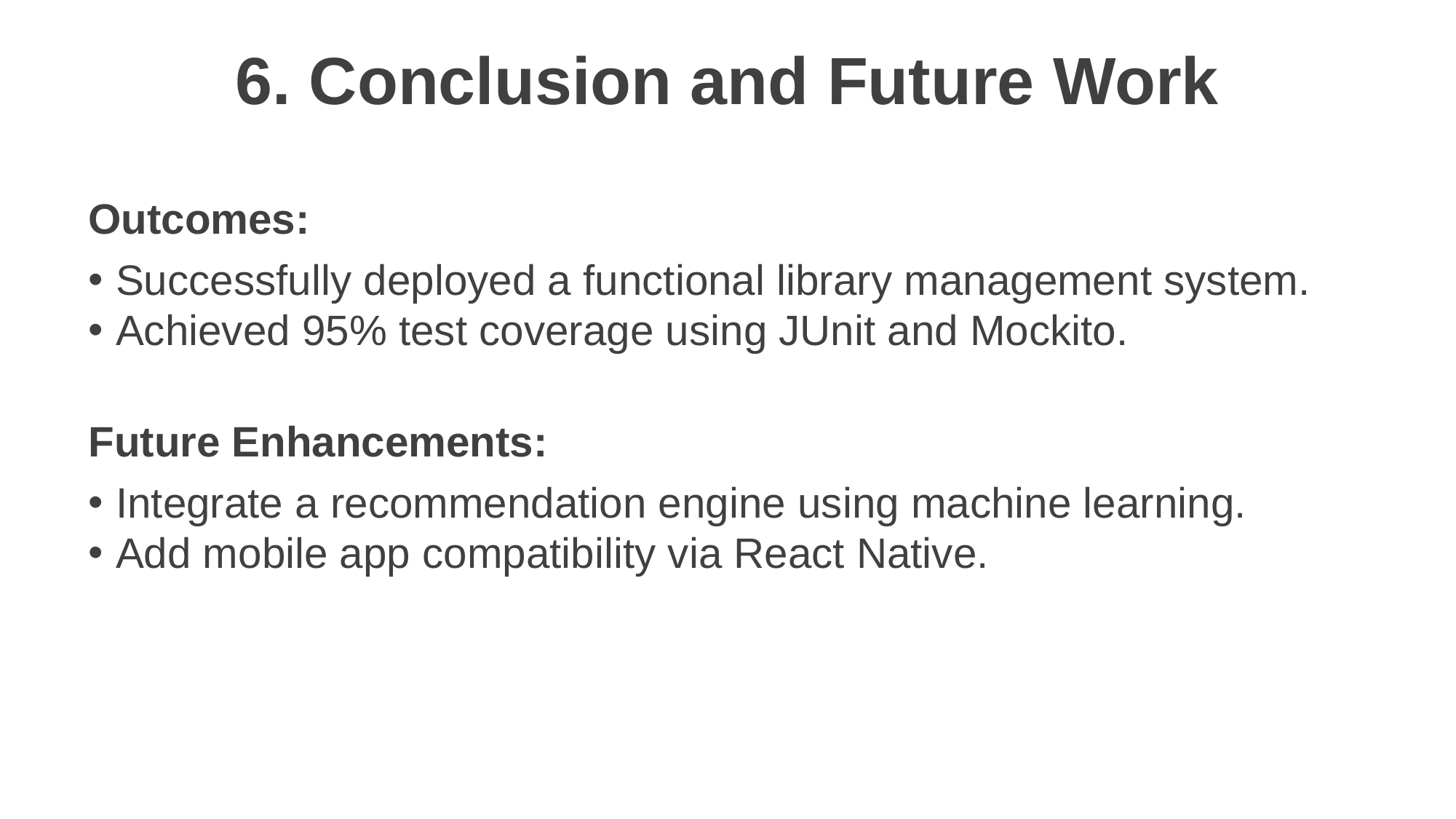

# 6. Conclusion and Future Work
Outcomes:
Successfully deployed a functional library management system.
Achieved 95% test coverage using JUnit and Mockito.

Future Enhancements:
Integrate a recommendation engine using machine learning.
Add mobile app compatibility via React Native.